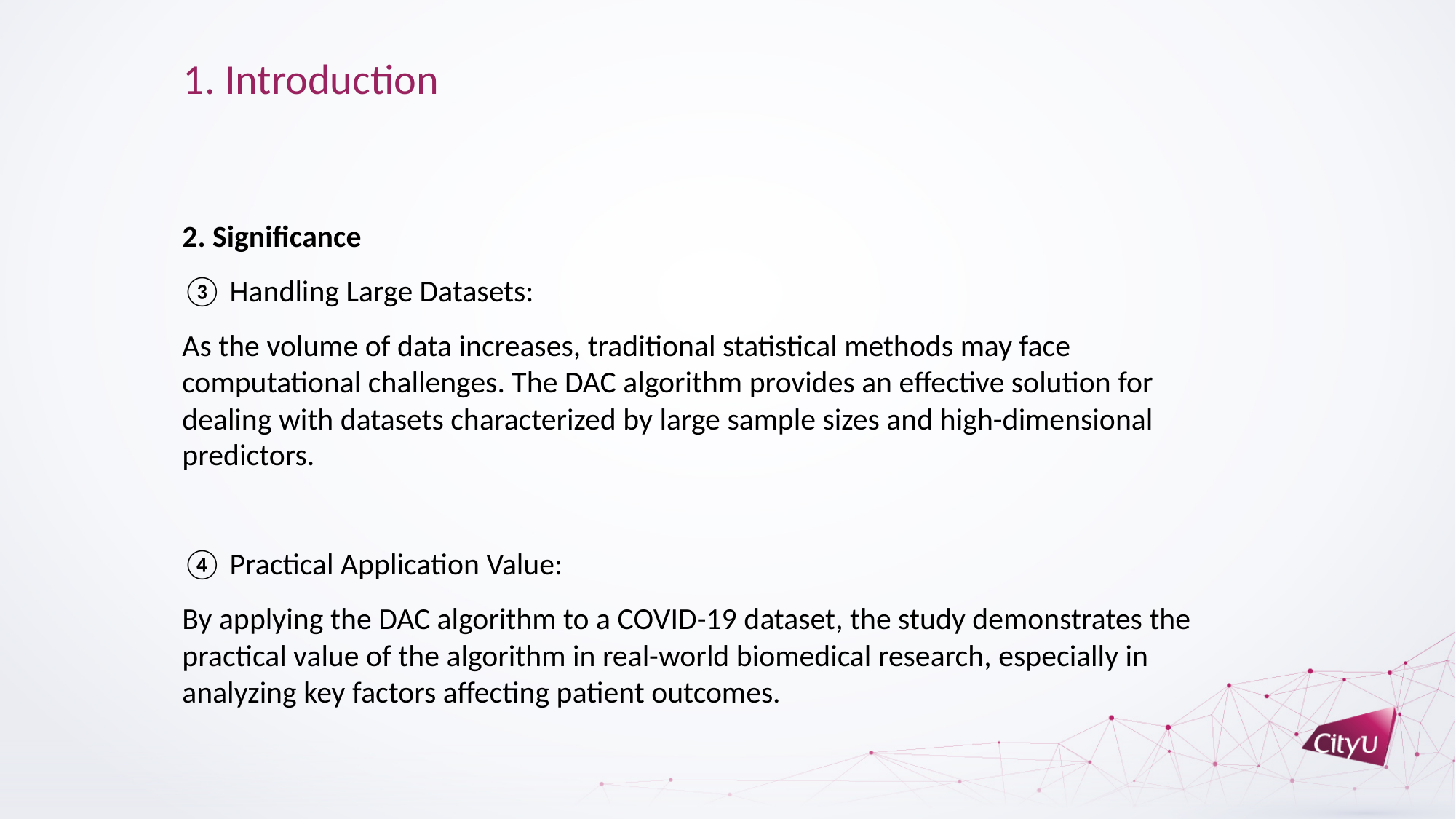

1. Introduction
2. Significance
③ Handling Large Datasets:
As the volume of data increases, traditional statistical methods may face computational challenges. The DAC algorithm provides an effective solution for dealing with datasets characterized by large sample sizes and high-dimensional predictors.

④ Practical Application Value:
By applying the DAC algorithm to a COVID-19 dataset, the study demonstrates the practical value of the algorithm in real-world biomedical research, especially in analyzing key factors affecting patient outcomes.